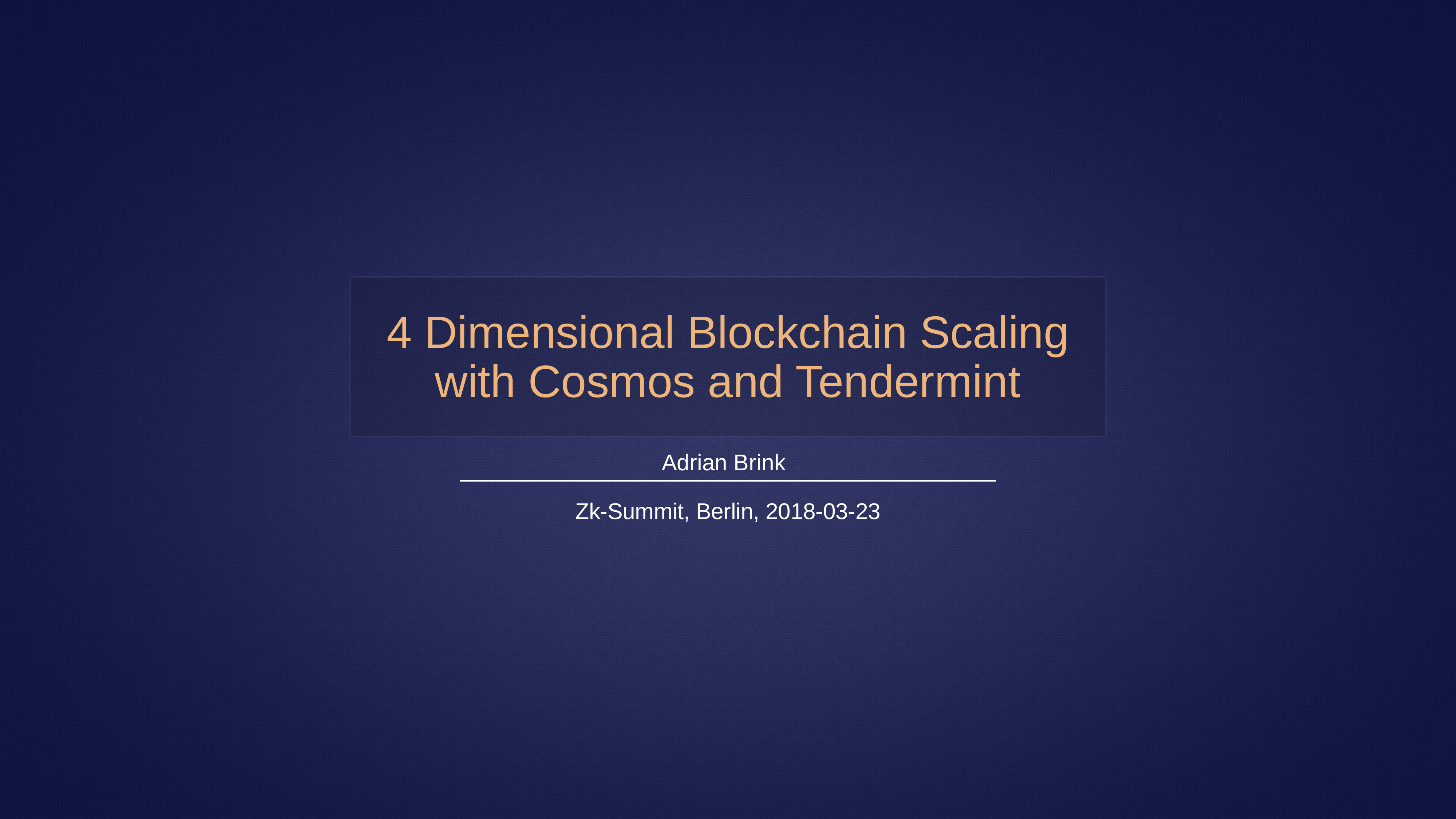

# 4 Dimensional Blockchain Scaling with Cosmos and Tendermint
Adrian Brink
Zk-Summit, Berlin, 2018-03-23